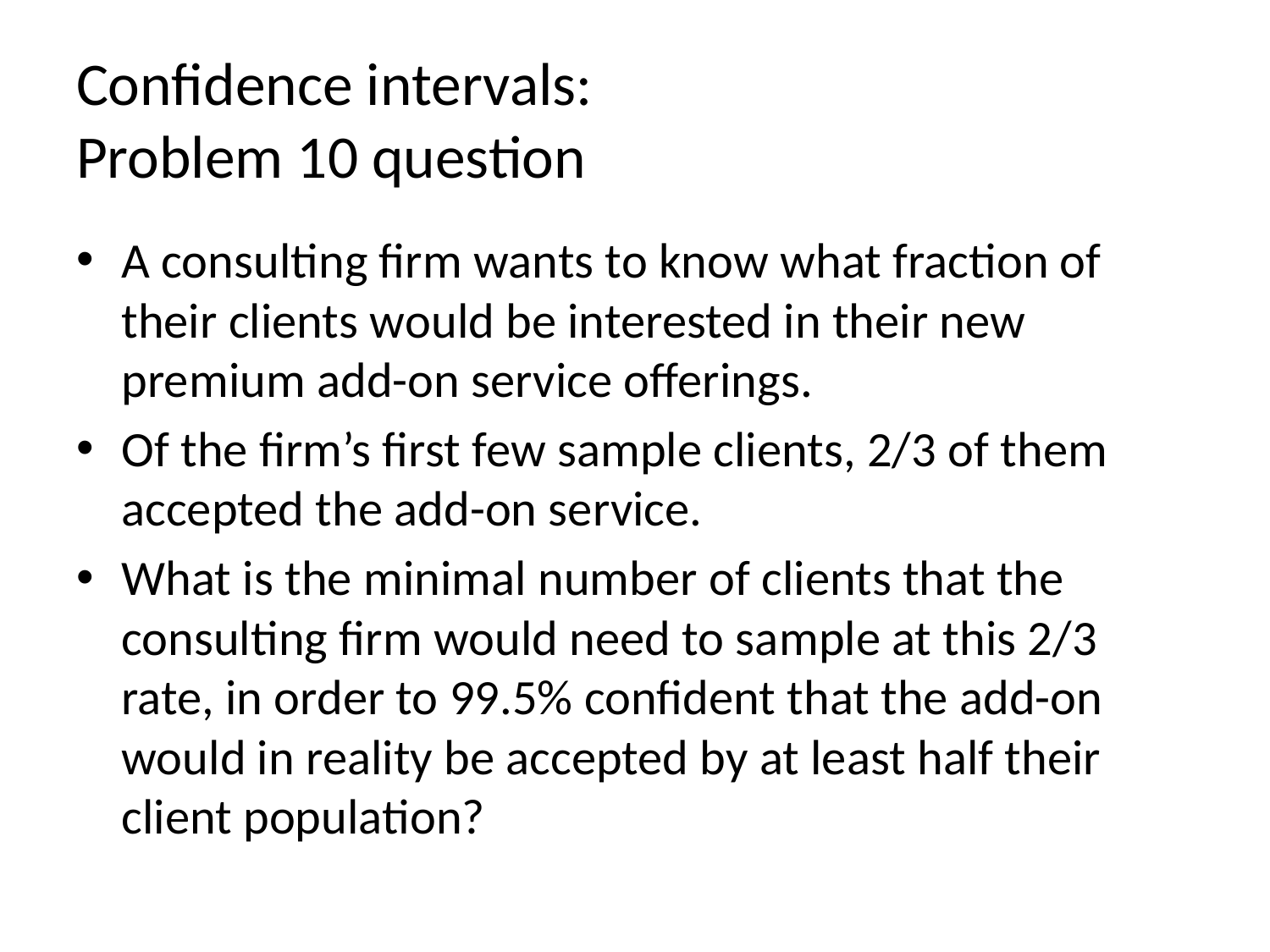

# Confidence intervals: Problem 10 question
A consulting firm wants to know what fraction of their clients would be interested in their new premium add-on service offerings.
Of the firm’s first few sample clients, 2/3 of them accepted the add-on service.
What is the minimal number of clients that the consulting firm would need to sample at this 2/3 rate, in order to 99.5% confident that the add-on would in reality be accepted by at least half their client population?